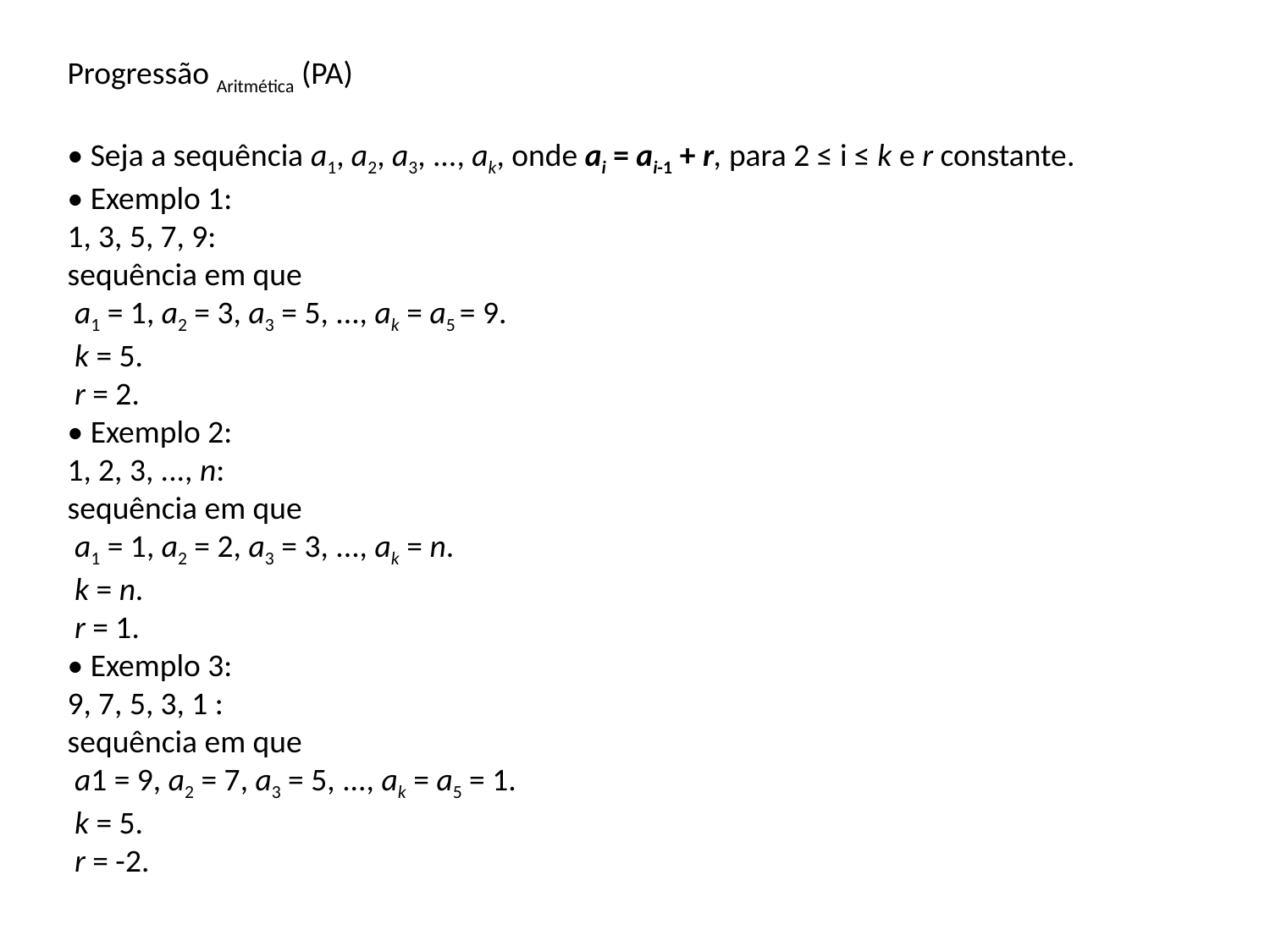

Progressão Aritmética (PA)

• Seja a sequência a1, a2, a3, ..., ak, onde ai = ai-1 + r, para 2 ≤ i ≤ k e r constante.
• Exemplo 1:
1, 3, 5, 7, 9:
sequência em que
 a1 = 1, a2 = 3, a3 = 5, ..., ak = a5 = 9.
 k = 5.
 r = 2.
• Exemplo 2:
1, 2, 3, ..., n:
sequência em que
 a1 = 1, a2 = 2, a3 = 3, ..., ak = n.
 k = n.
 r = 1.
• Exemplo 3:
9, 7, 5, 3, 1 :
sequência em que
 a1 = 9, a2 = 7, a3 = 5, ..., ak = a5 = 1.
 k = 5.
 r = -2.